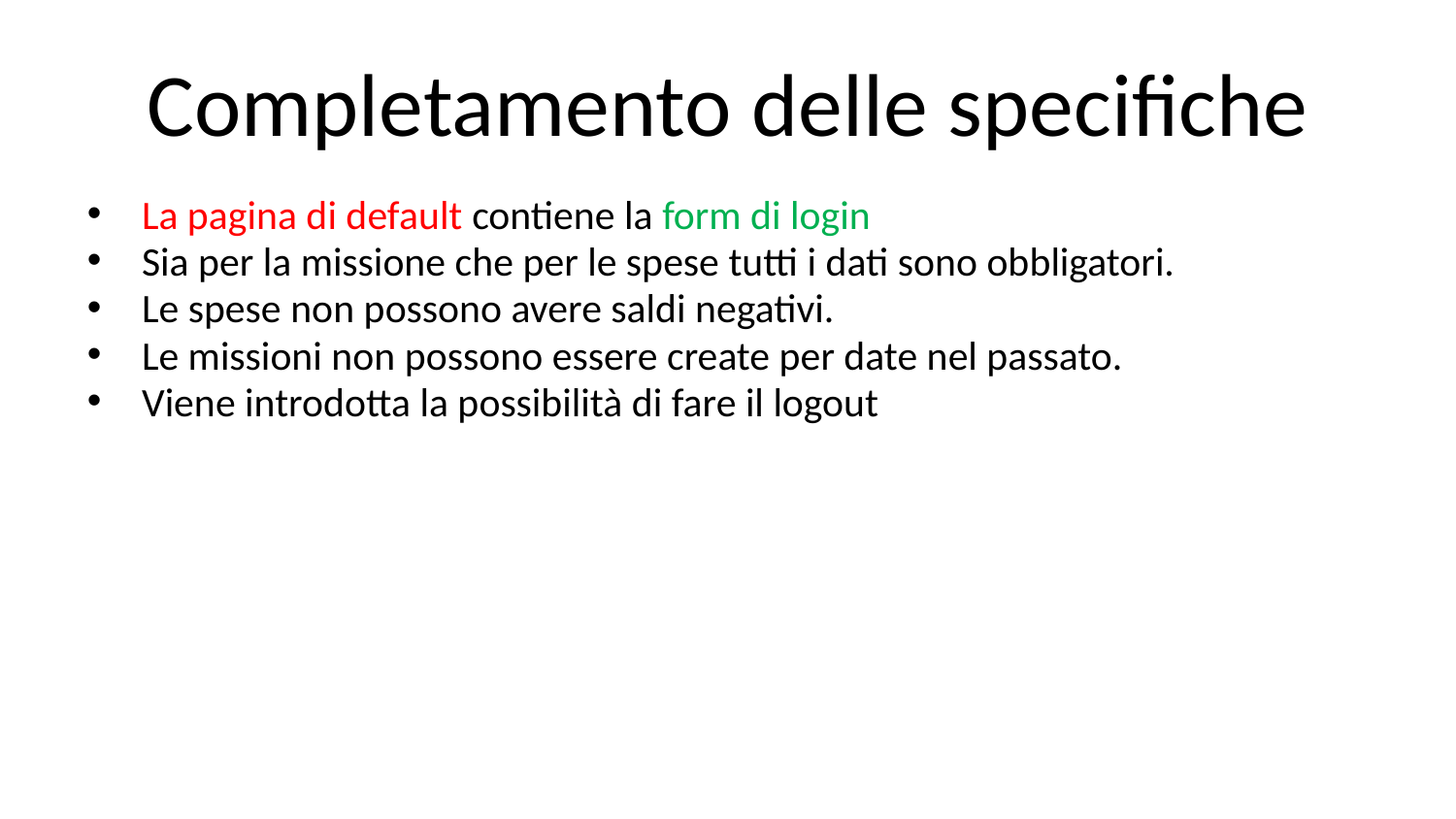

# Completamento delle specifiche
La pagina di default contiene la form di login
Sia per la missione che per le spese tutti i dati sono obbligatori.
Le spese non possono avere saldi negativi.
Le missioni non possono essere create per date nel passato.
Viene introdotta la possibilità di fare il logout